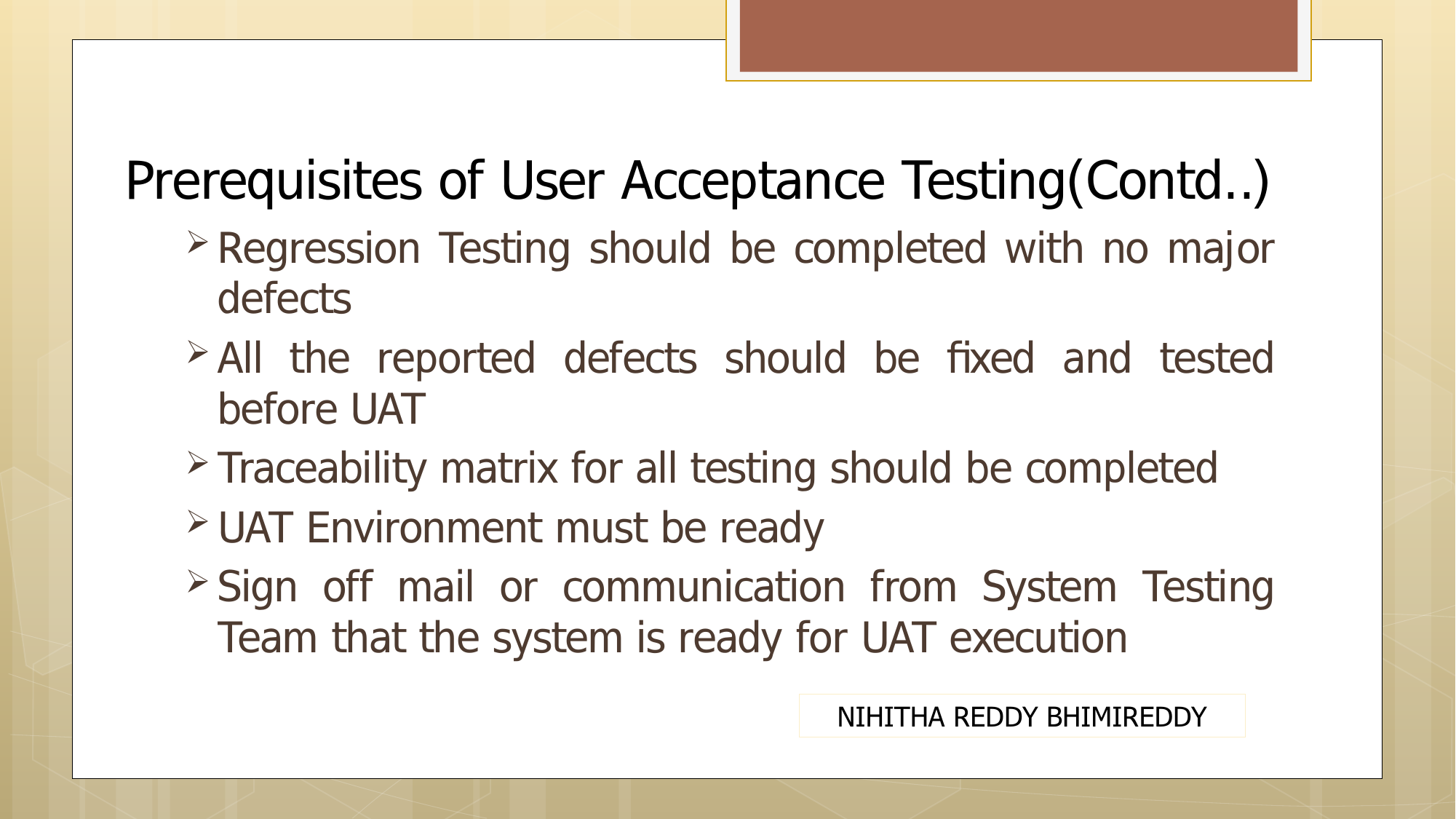

# Prerequisites of User Acceptance Testing(Contd..)
Regression Testing should be completed with no major defects
All the reported defects should be fixed and tested before UAT
Traceability matrix for all testing should be completed
UAT Environment must be ready
Sign off mail or communication from System Testing Team that the system is ready for UAT execution

NIHITHA REDDY BHIMIREDDY